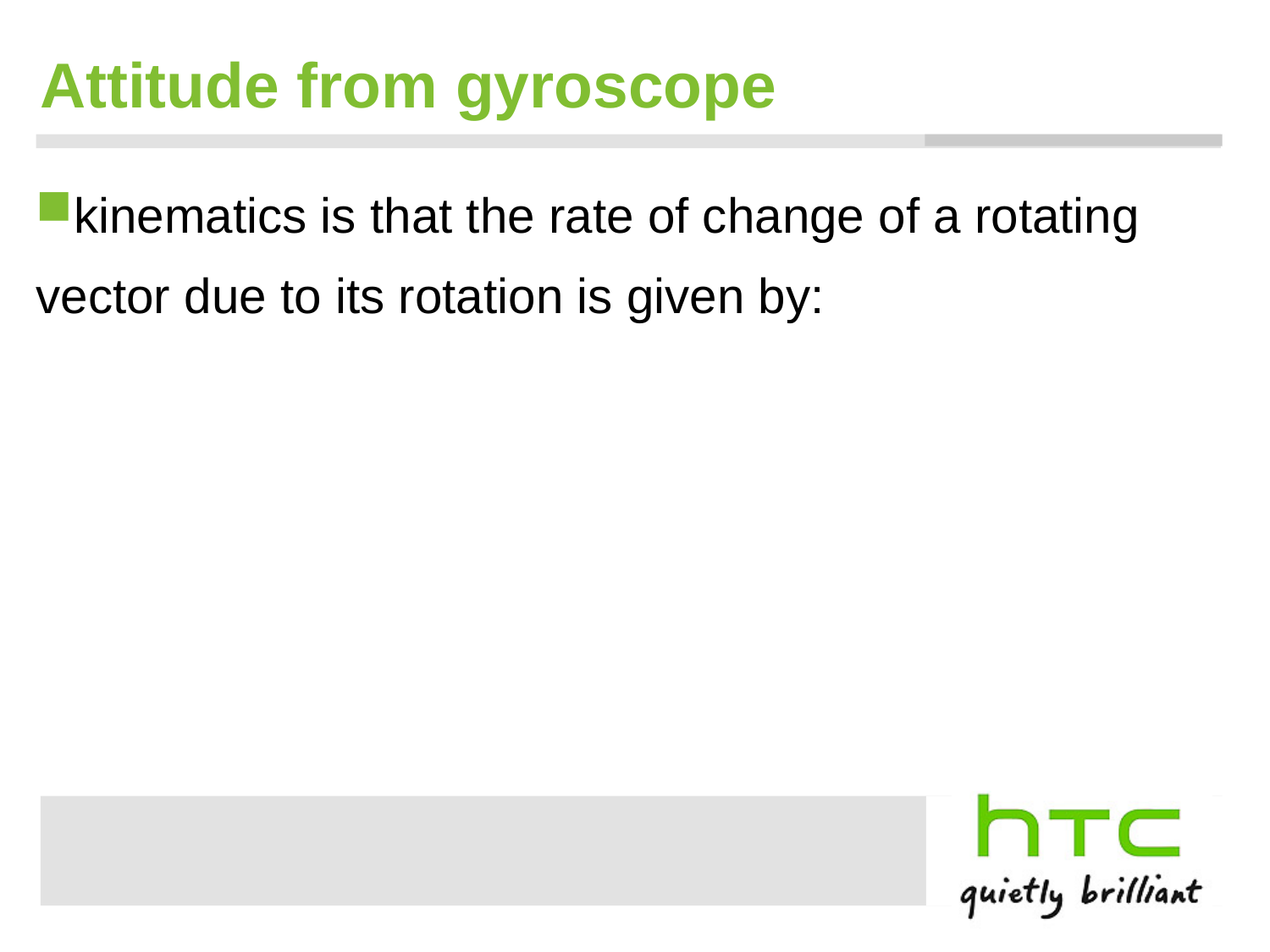

# Attitude from gyroscope
kinematics is that the rate of change of a rotating
vector due to its rotation is given by: